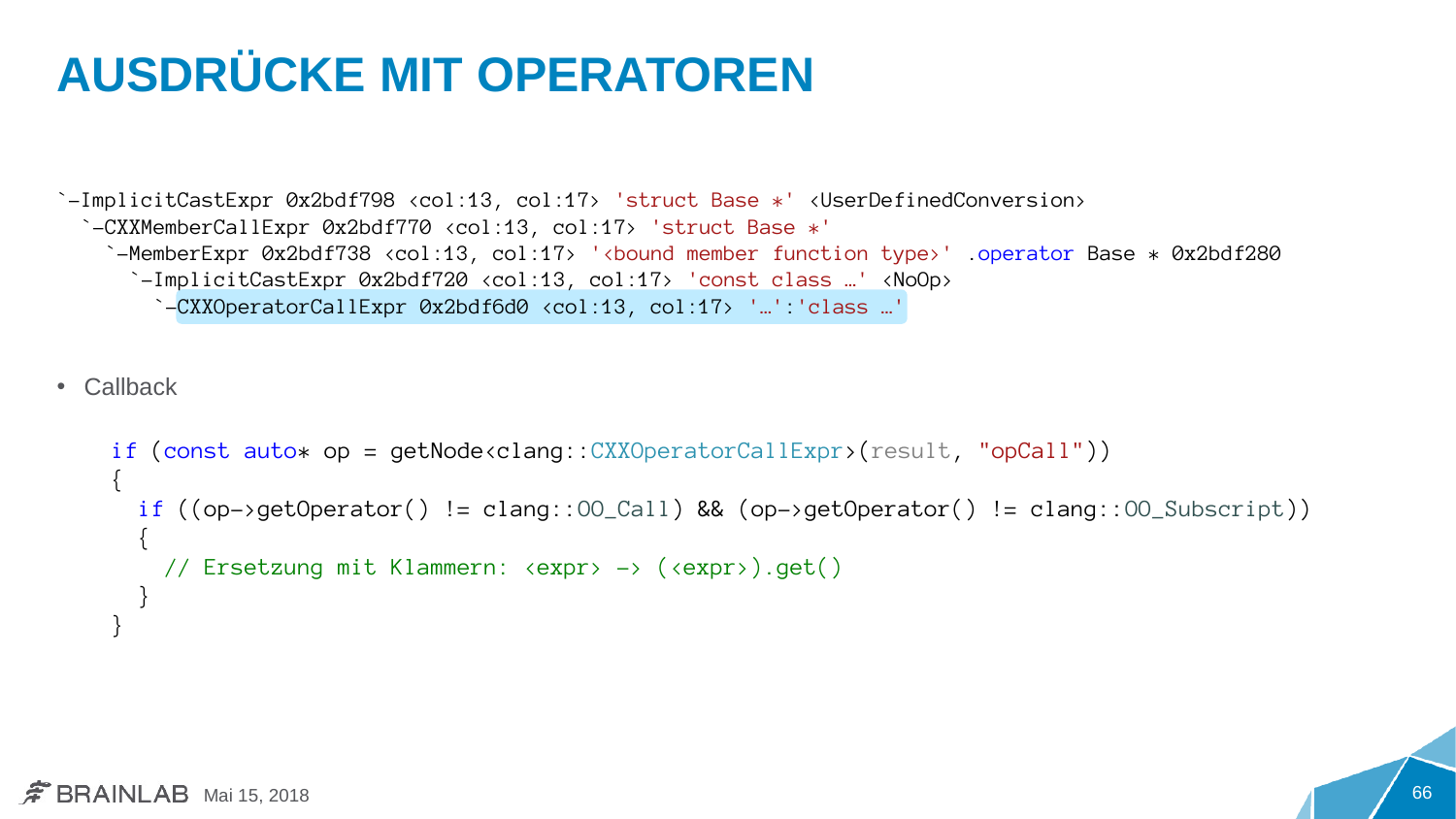

# Ausdrücke mit Operatoren
`-ImplicitCastExpr 0x2bdf798 <col:13, col:17> 'struct Base *' <UserDefinedConversion>
  `-CXXMemberCallExpr 0x2bdf770 <col:13, col:17> 'struct Base *'
    `-MemberExpr 0x2bdf738 <col:13, col:17> '<bound member function type>' .operator Base * 0x2bdf280
      `-ImplicitCastExpr 0x2bdf720 <col:13, col:17> 'const class …' <NoOp>
        `-CXXOperatorCallExpr 0x2bdf6d0 <col:13, col:17> '…':'class …'

Callback

if (const auto* op = getNode<clang::CXXOperatorCallExpr>(result, "opCall"))
{
  if ((op->getOperator() != clang::OO_Call) && (op->getOperator() != clang::OO_Subscript))
  {
    // Ersetzung mit Klammern: <expr> -> (<expr>).get()
  }
}